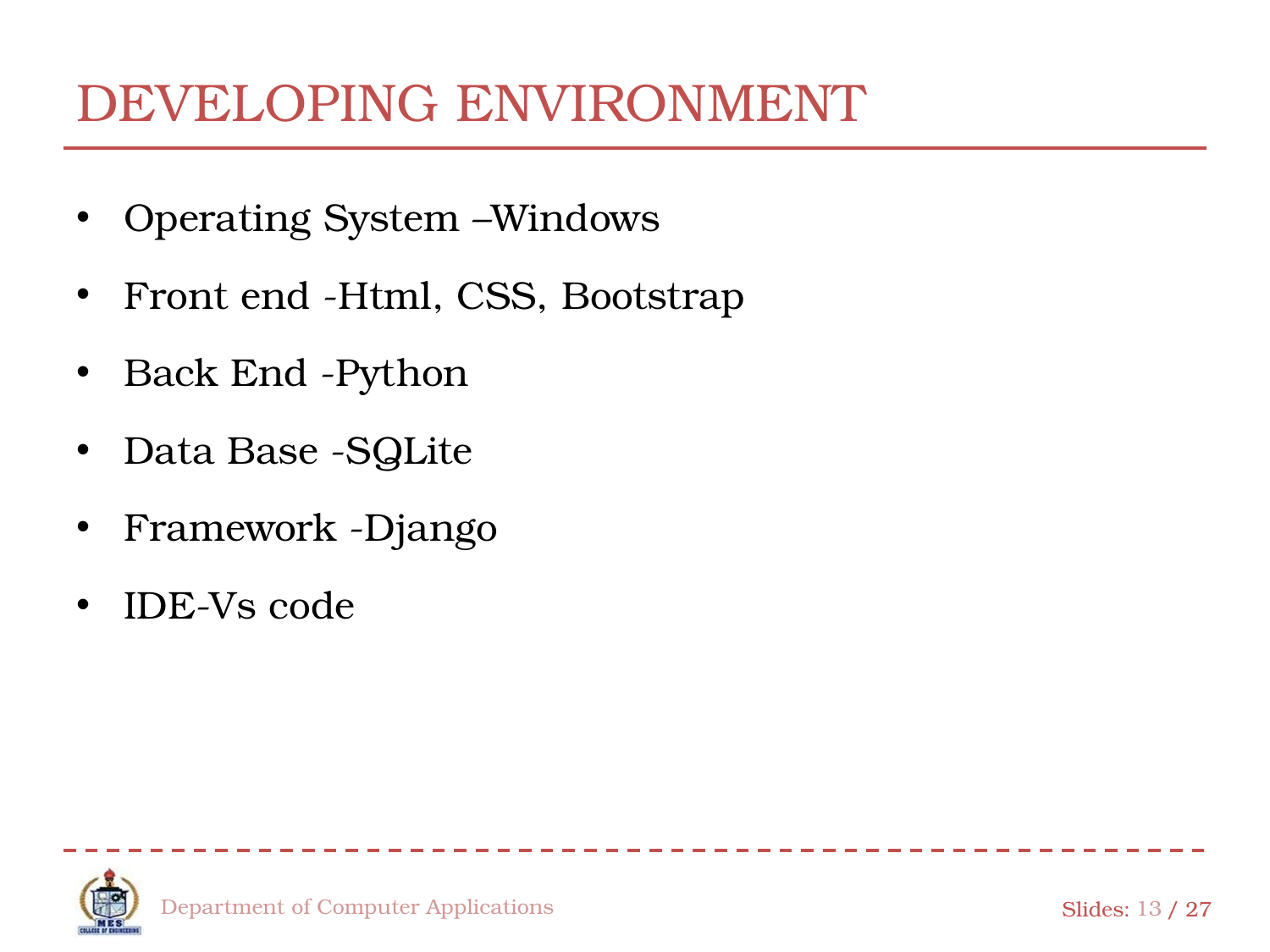

# DEVELOPING ENVIRONMENT
Operating System –Windows
Front end -Html, CSS, Bootstrap
Back End -Python
Data Base -SQLite
Framework -Django
IDE-Vs code

Department of Computer Applications
13